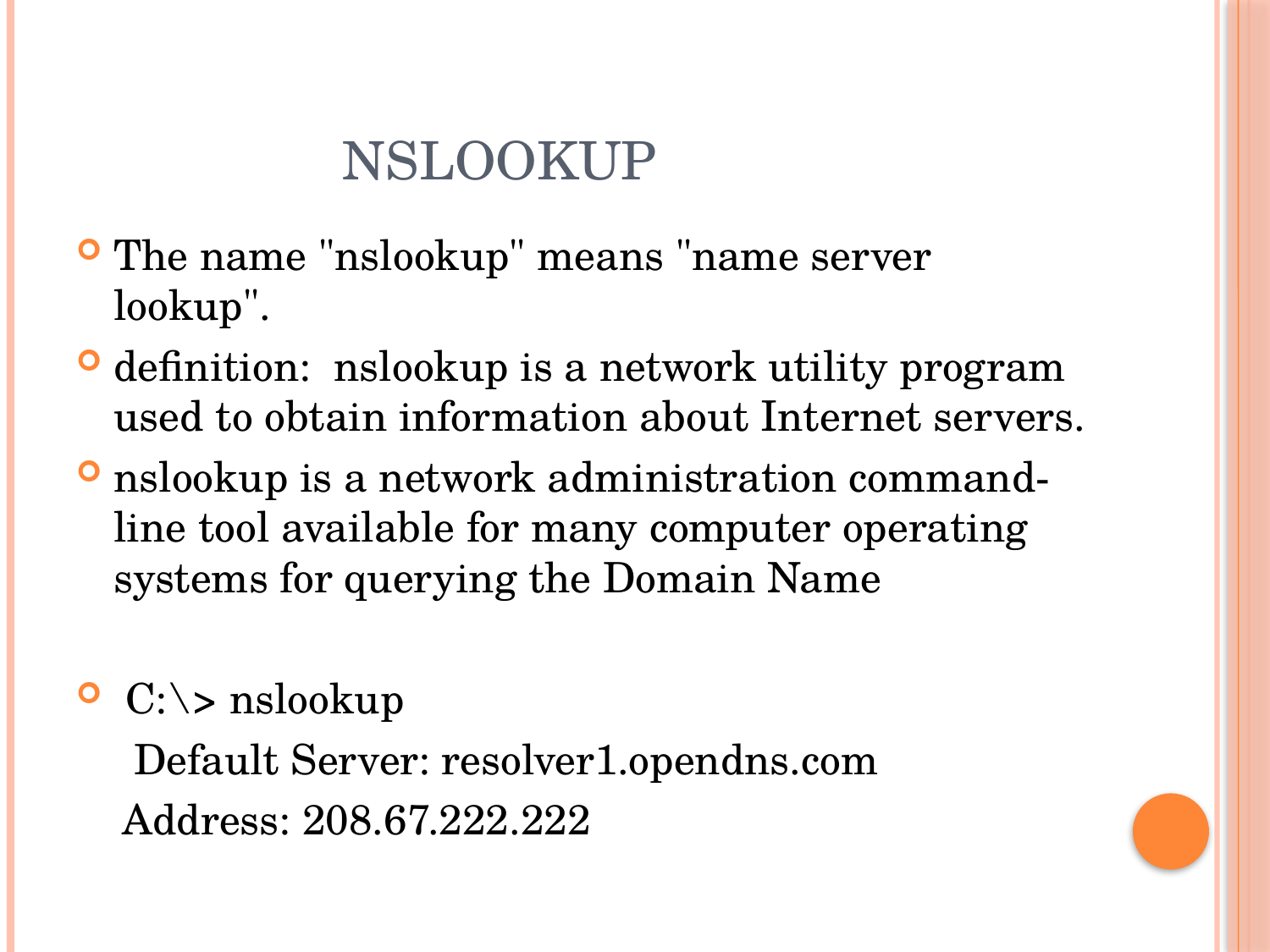

# Nslookup
The name "nslookup" means "name server lookup".
definition:  nslookup is a network utility program used to obtain information about Internet servers.
nslookup is a network administration command-line tool available for many computer operating systems for querying the Domain Name

 C:\> nslookup
     Default Server: resolver1.opendns.com
    Address: 208.67.222.222